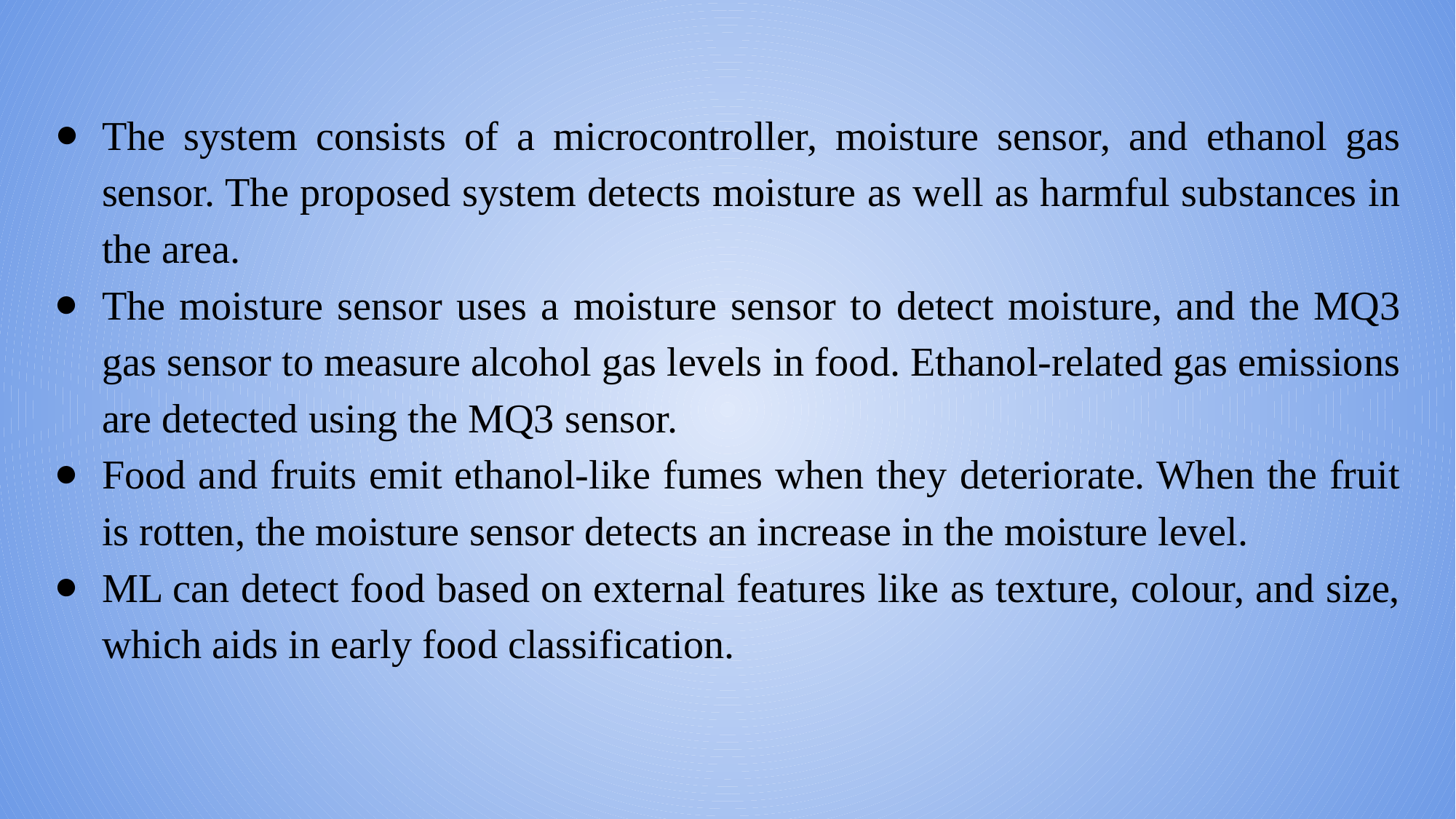

The system consists of a microcontroller, moisture sensor, and ethanol gas sensor. The proposed system detects moisture as well as harmful substances in the area.
The moisture sensor uses a moisture sensor to detect moisture, and the MQ3 gas sensor to measure alcohol gas levels in food. Ethanol-related gas emissions are detected using the MQ3 sensor.
Food and fruits emit ethanol-like fumes when they deteriorate. When the fruit is rotten, the moisture sensor detects an increase in the moisture level.
ML can detect food based on external features like as texture, colour, and size, which aids in early food classification.